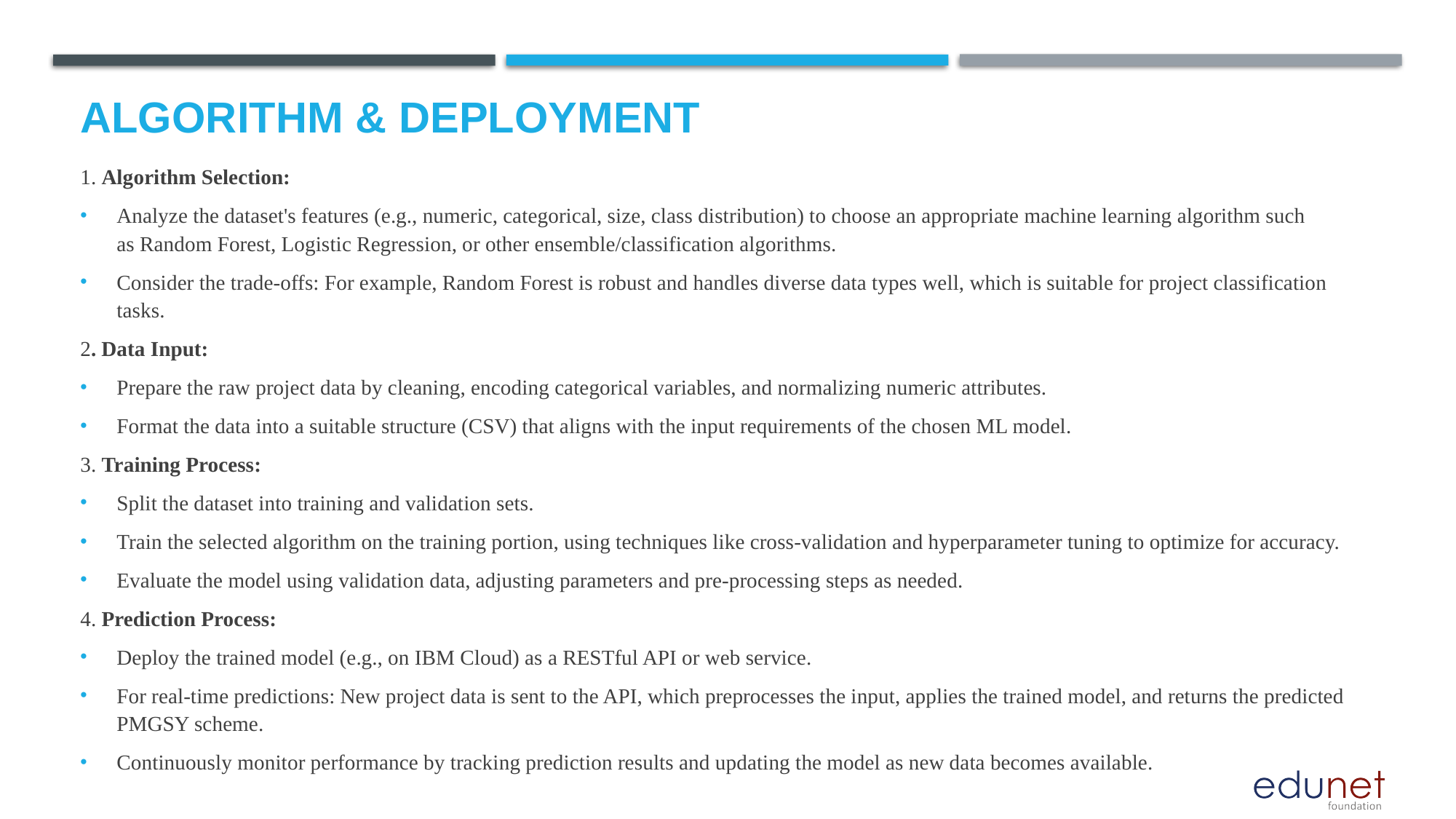

# Algorithm & Deployment
1. Algorithm Selection:
Analyze the dataset's features (e.g., numeric, categorical, size, class distribution) to choose an appropriate machine learning algorithm such as Random Forest, Logistic Regression, or other ensemble/classification algorithms.
Consider the trade-offs: For example, Random Forest is robust and handles diverse data types well, which is suitable for project classification tasks.
2. Data Input:
Prepare the raw project data by cleaning, encoding categorical variables, and normalizing numeric attributes.
Format the data into a suitable structure (CSV) that aligns with the input requirements of the chosen ML model.
3. Training Process:
Split the dataset into training and validation sets.
Train the selected algorithm on the training portion, using techniques like cross-validation and hyperparameter tuning to optimize for accuracy.
Evaluate the model using validation data, adjusting parameters and pre-processing steps as needed.
4. Prediction Process:
Deploy the trained model (e.g., on IBM Cloud) as a RESTful API or web service.
For real-time predictions: New project data is sent to the API, which preprocesses the input, applies the trained model, and returns the predicted PMGSY scheme.
Continuously monitor performance by tracking prediction results and updating the model as new data becomes available.